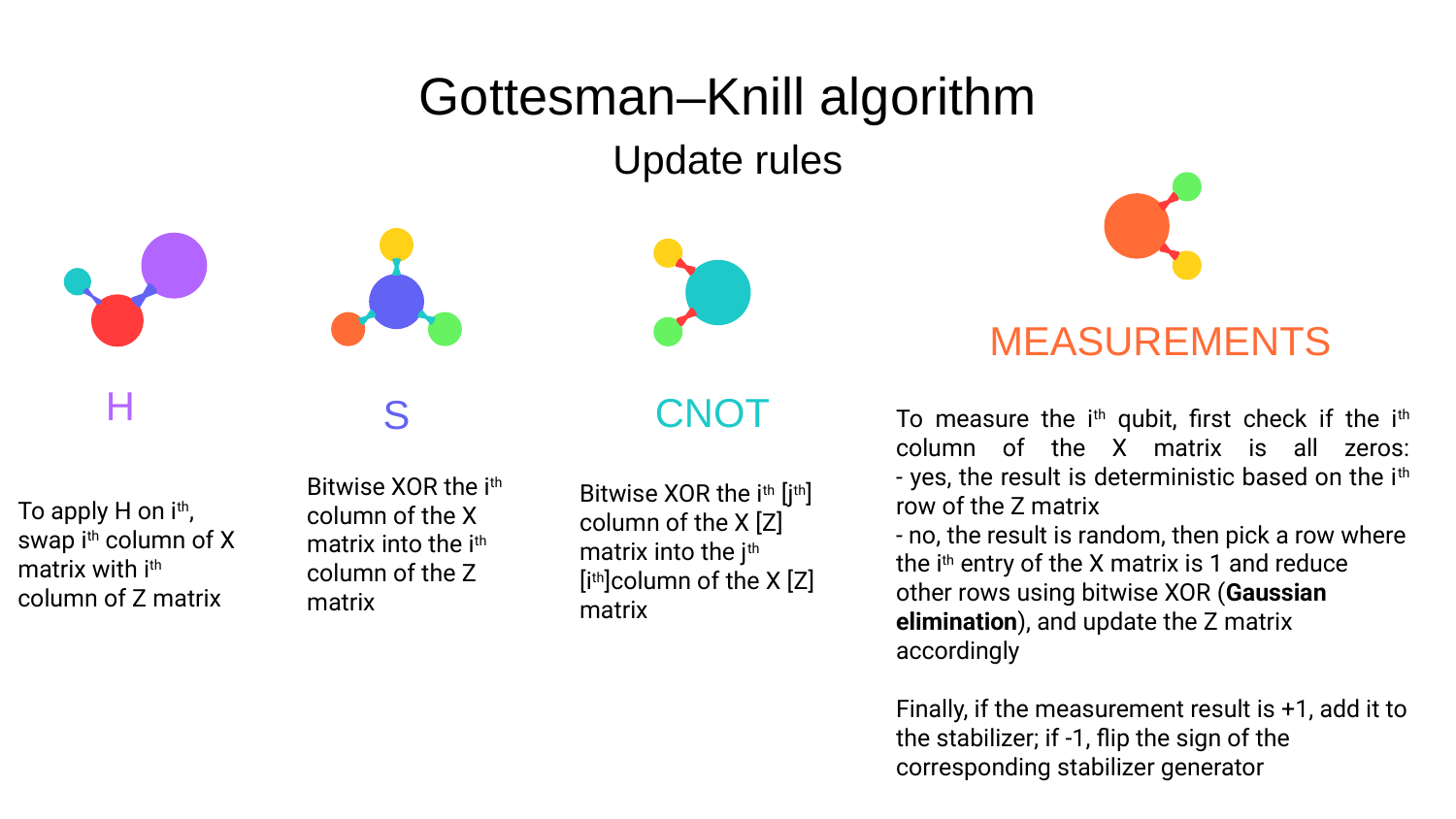

# Gottesman–Knill algorithm
Update rules

MEASUREMENTS
To measure the ith qubit, first check if the ith column of the X matrix is all zeros:
- yes, the result is deterministic based on the ith row of the Z matrix
- no, the result is random, then pick a row where the ith entry of the X matrix is 1 and reduce other rows using bitwise XOR (Gaussian elimination), and update the Z matrix accordingly
Finally, if the measurement result is +1, add it to the stabilizer; if -1, flip the sign of the corresponding stabilizer generator
CNOT
Bitwise XOR the ith [jth] column of the X [Z] matrix into the jth [ith]column of the X [Z] matrix
S
Bitwise XOR the ith column of the X matrix into the ith column of the Z matrix
H
To apply H on ith, swap ith column of X matrix with ith column of Z matrix